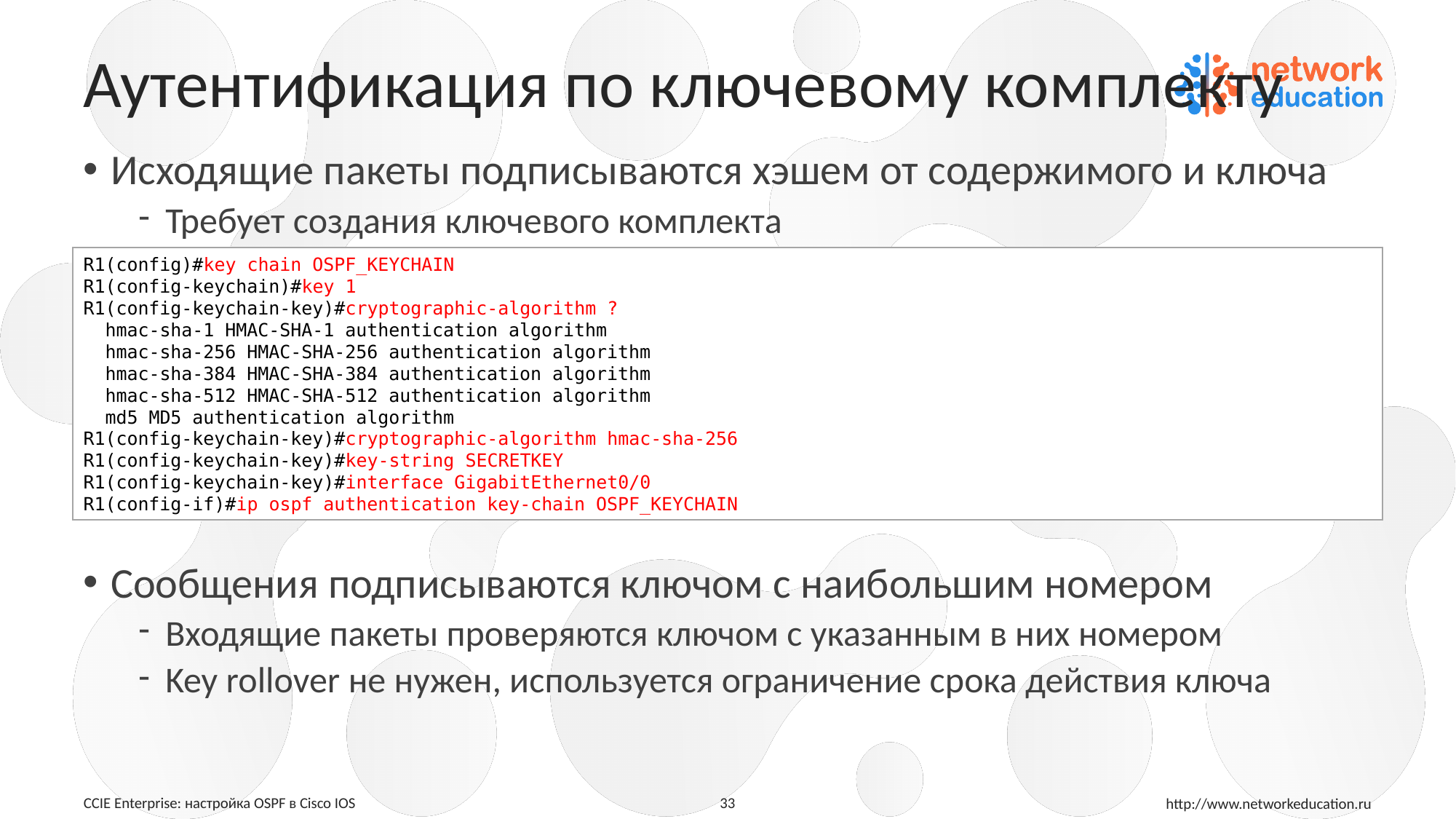

# Аутентификация по ключевому комплекту
Исходящие пакеты подписываются хэшем от содержимого и ключа
Требует создания ключевого комплекта

Сообщения подписываются ключом с наибольшим номером
Входящие пакеты проверяются ключом с указанным в них номером
Key rollover не нужен, используется ограничение срока действия ключа
R1(config)#key chain OSPF_KEYCHAIN
R1(config-keychain)#key 1
R1(config-keychain-key)#cryptographic-algorithm ?
  hmac-sha-1 HMAC-SHA-1 authentication algorithm
  hmac-sha-256 HMAC-SHA-256 authentication algorithm
  hmac-sha-384 HMAC-SHA-384 authentication algorithm
  hmac-sha-512 HMAC-SHA-512 authentication algorithm
  md5 MD5 authentication algorithm
R1(config-keychain-key)#cryptographic-algorithm hmac-sha-256
R1(config-keychain-key)#key-string SECRETKEY
R1(config-keychain-key)#interface GigabitEthernet0/0
R1(config-if)#ip ospf authentication key-chain OSPF_KEYCHAIN
33
CCIE Enterprise: настройка OSPF в Cisco IOS